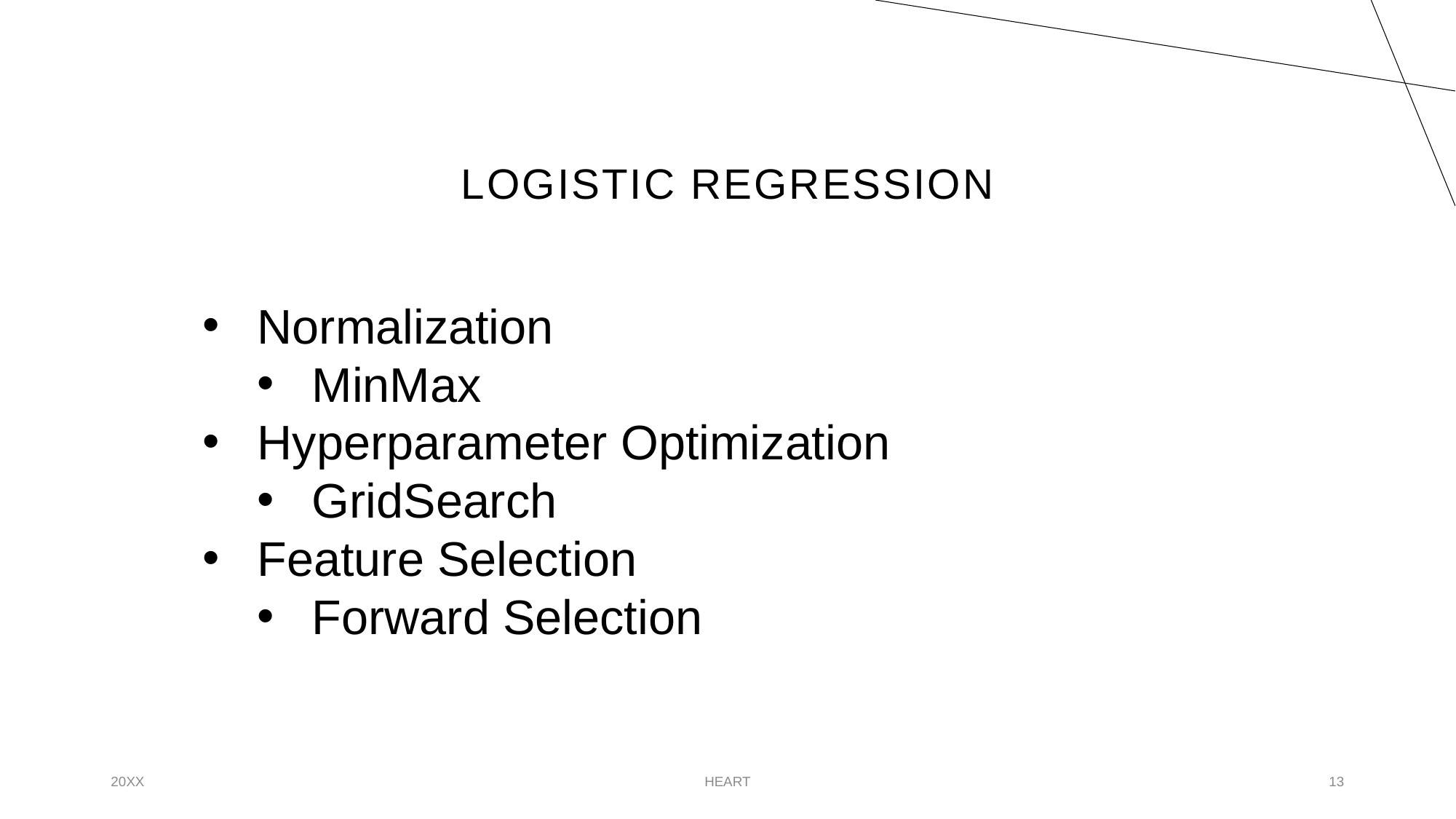

# Logistic regression
Normalization
MinMax
Hyperparameter Optimization
GridSearch
Feature Selection
Forward Selection

20XX
HEART
13